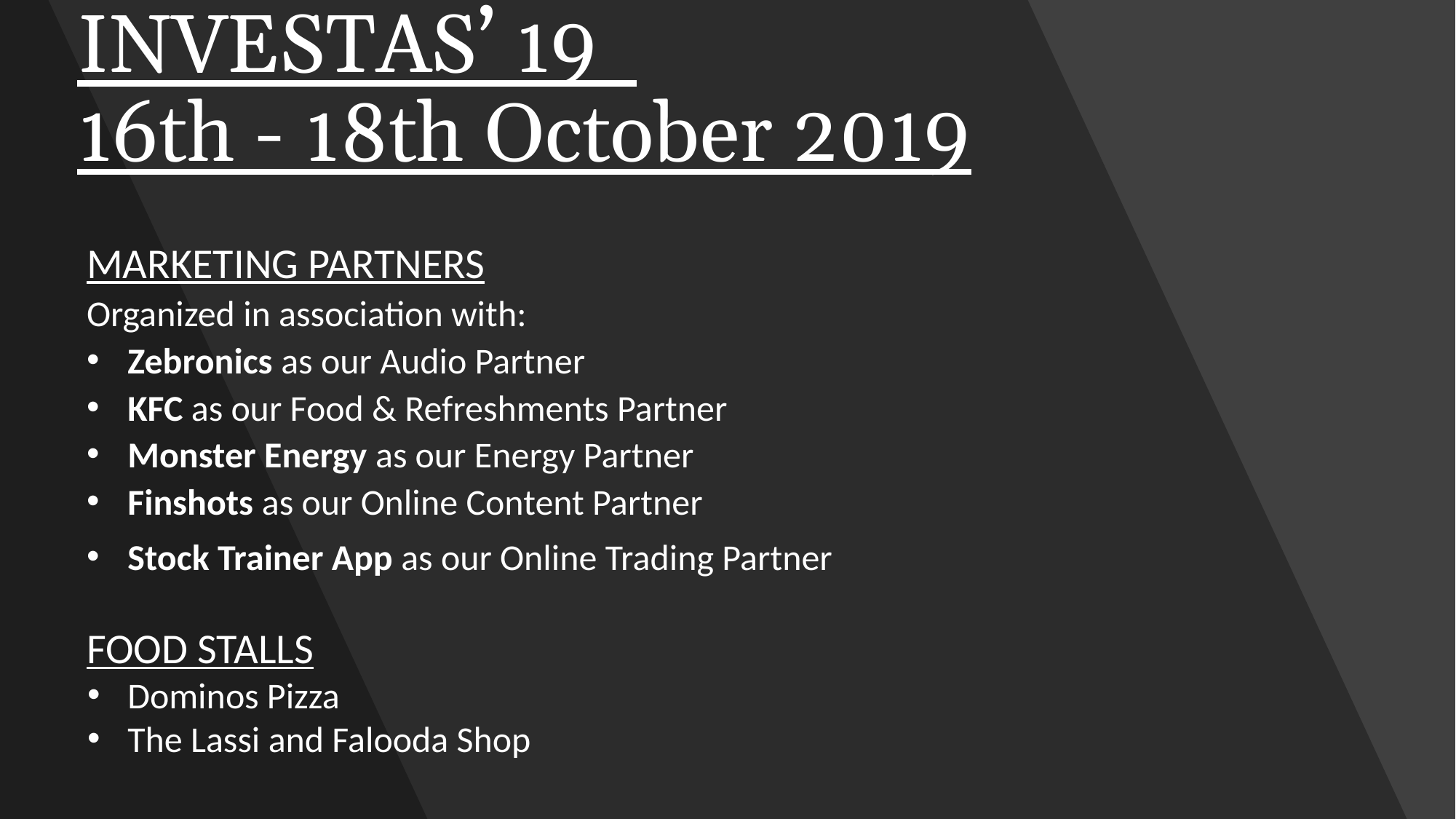

INVESTAS’ 19
16th - 18th October 2019
MARKETING PARTNERS
Organized in association with:
Zebronics as our Audio Partner
KFC as our Food & Refreshments Partner
Monster Energy as our Energy Partner
Finshots as our Online Content Partner
Stock Trainer App as our Online Trading Partner

FOOD STALLS
Dominos Pizza
The Lassi and Falooda Shop